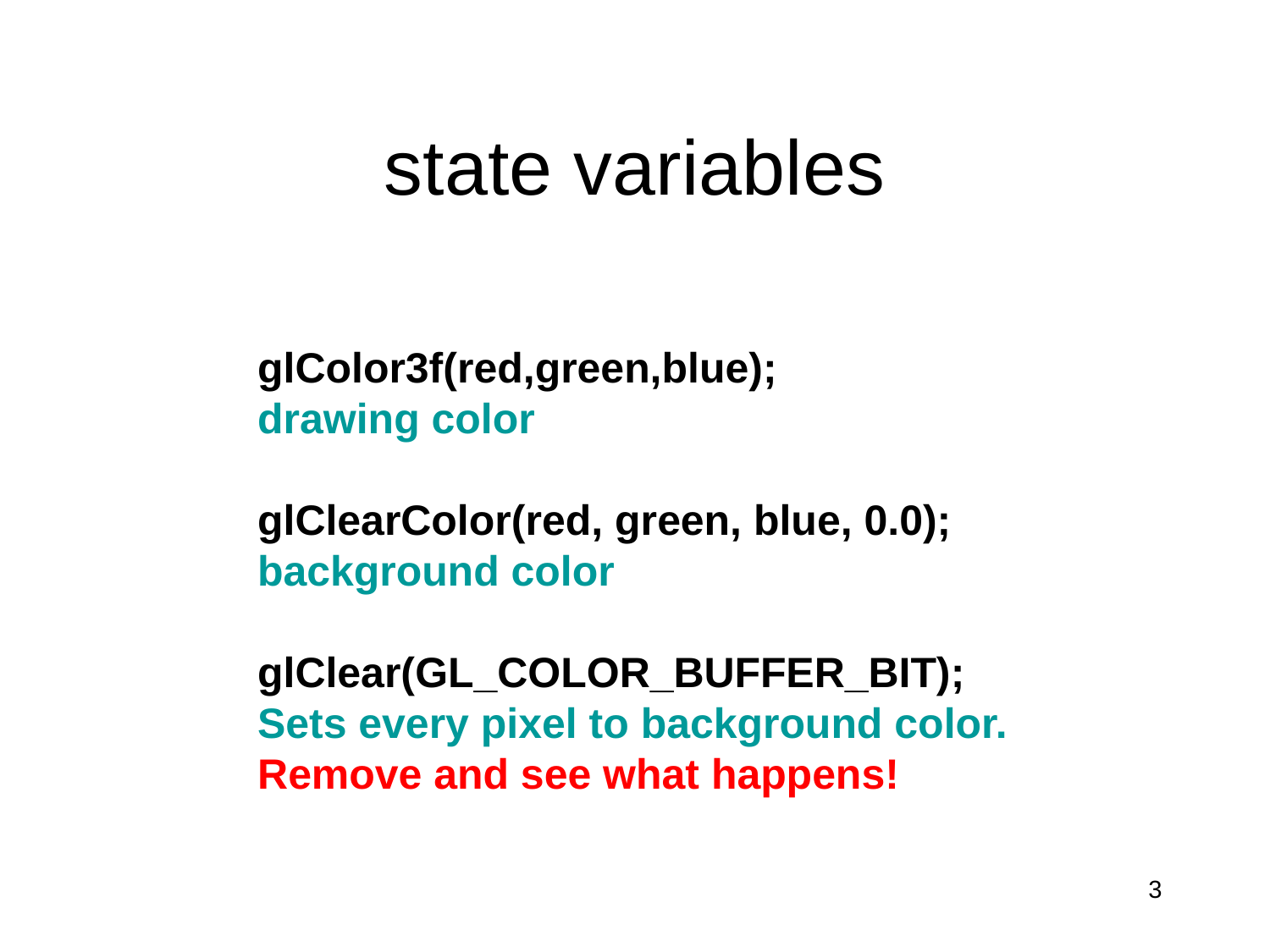

# state variables
glColor3f(red,green,blue);
drawing color

glClearColor(red, green, blue, 0.0);
background color

glClear(GL_COLOR_BUFFER_BIT);
Sets every pixel to background color.
Remove and see what happens!
3